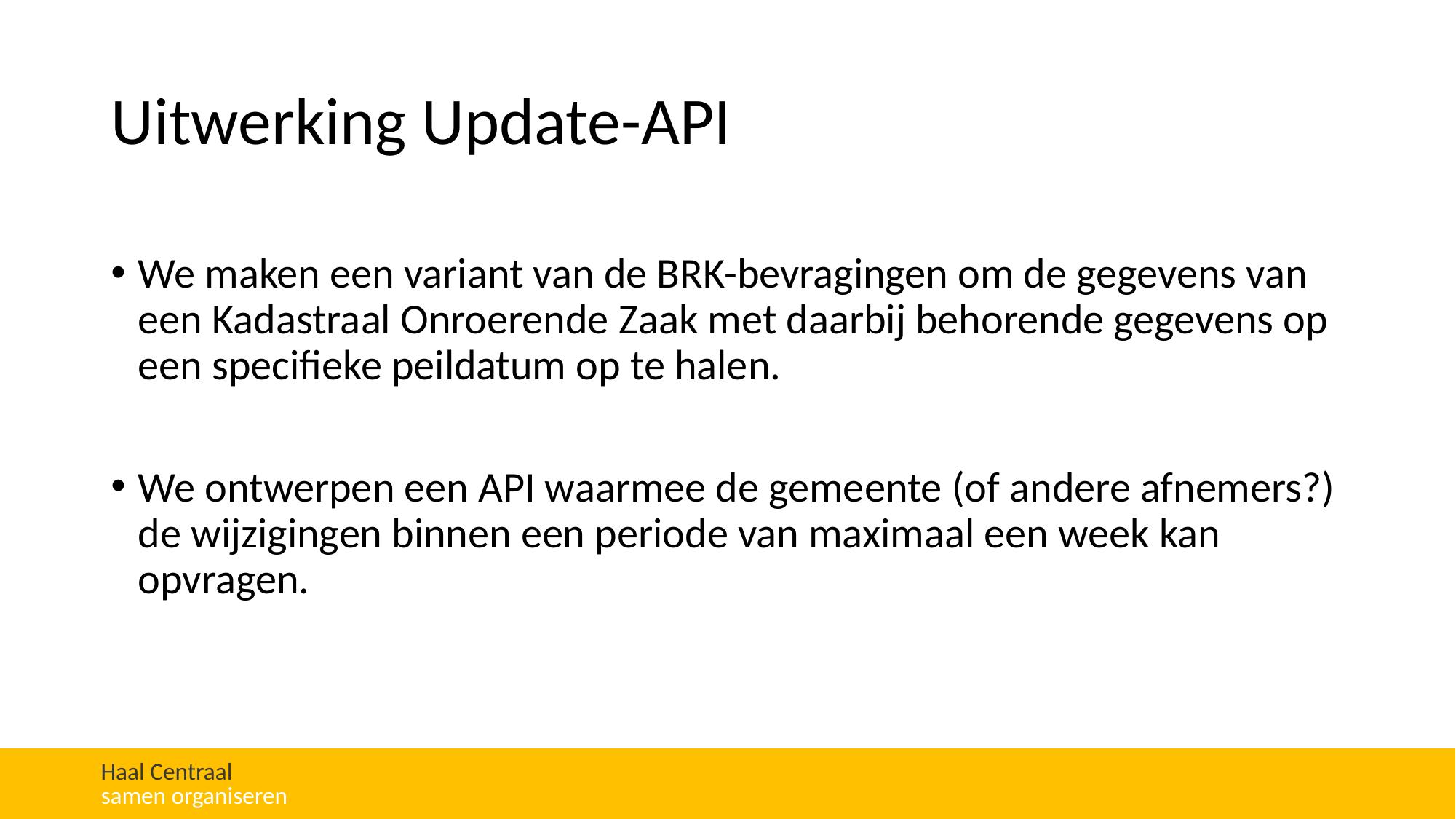

# Uitwerking Update-API

We maken een variant van de BRK-bevragingen om de gegevens van een Kadastraal Onroerende Zaak met daarbij behorende gegevens op een specifieke peildatum op te halen.

We ontwerpen een API waarmee de gemeente (of andere afnemers?) de wijzigingen binnen een periode van maximaal een week kan opvragen.